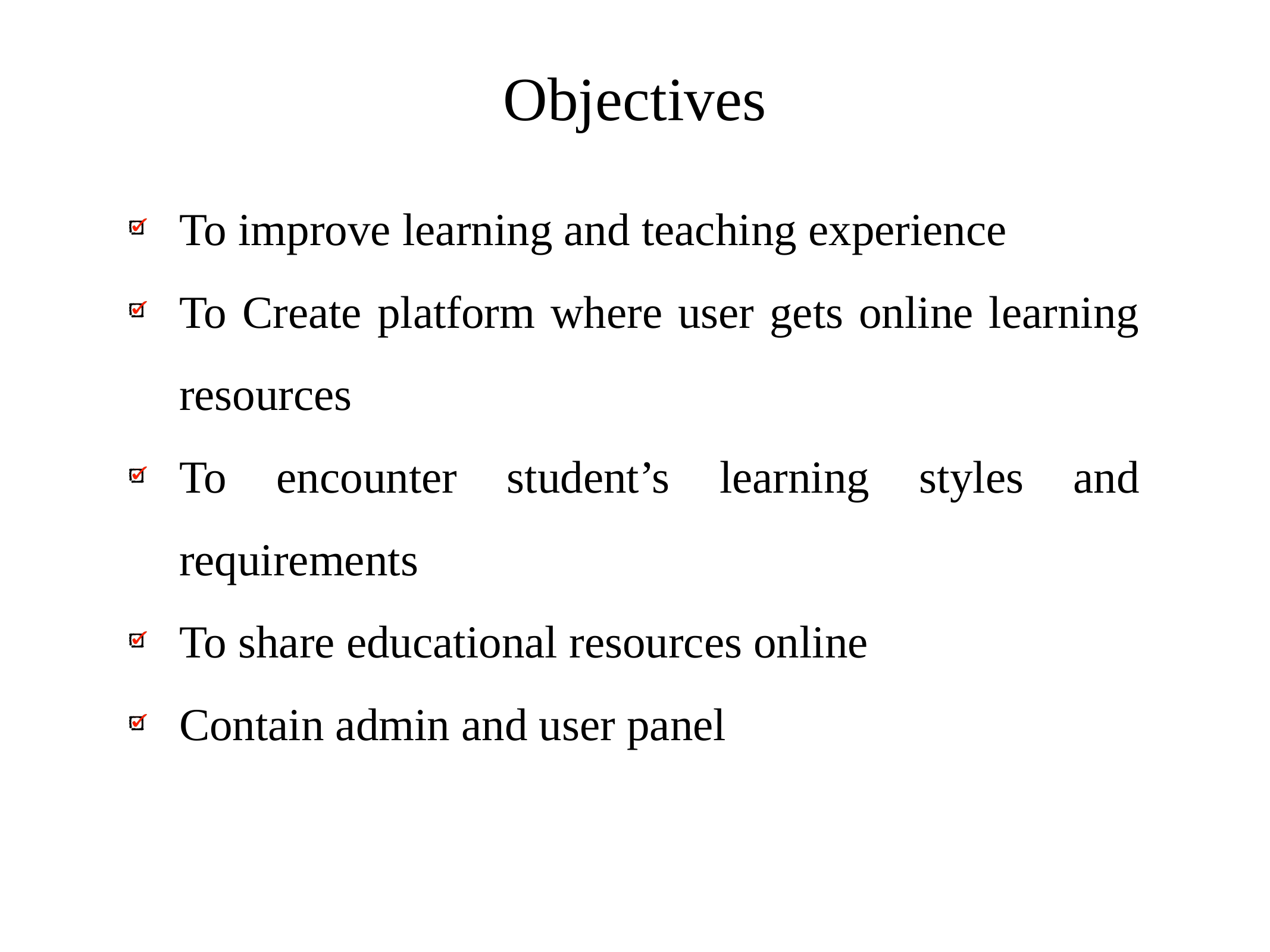

# Objectives
To improve learning and teaching experience
To Create platform where user gets online learning resources
To encounter student’s learning styles and requirements
To share educational resources online
Contain admin and user panel